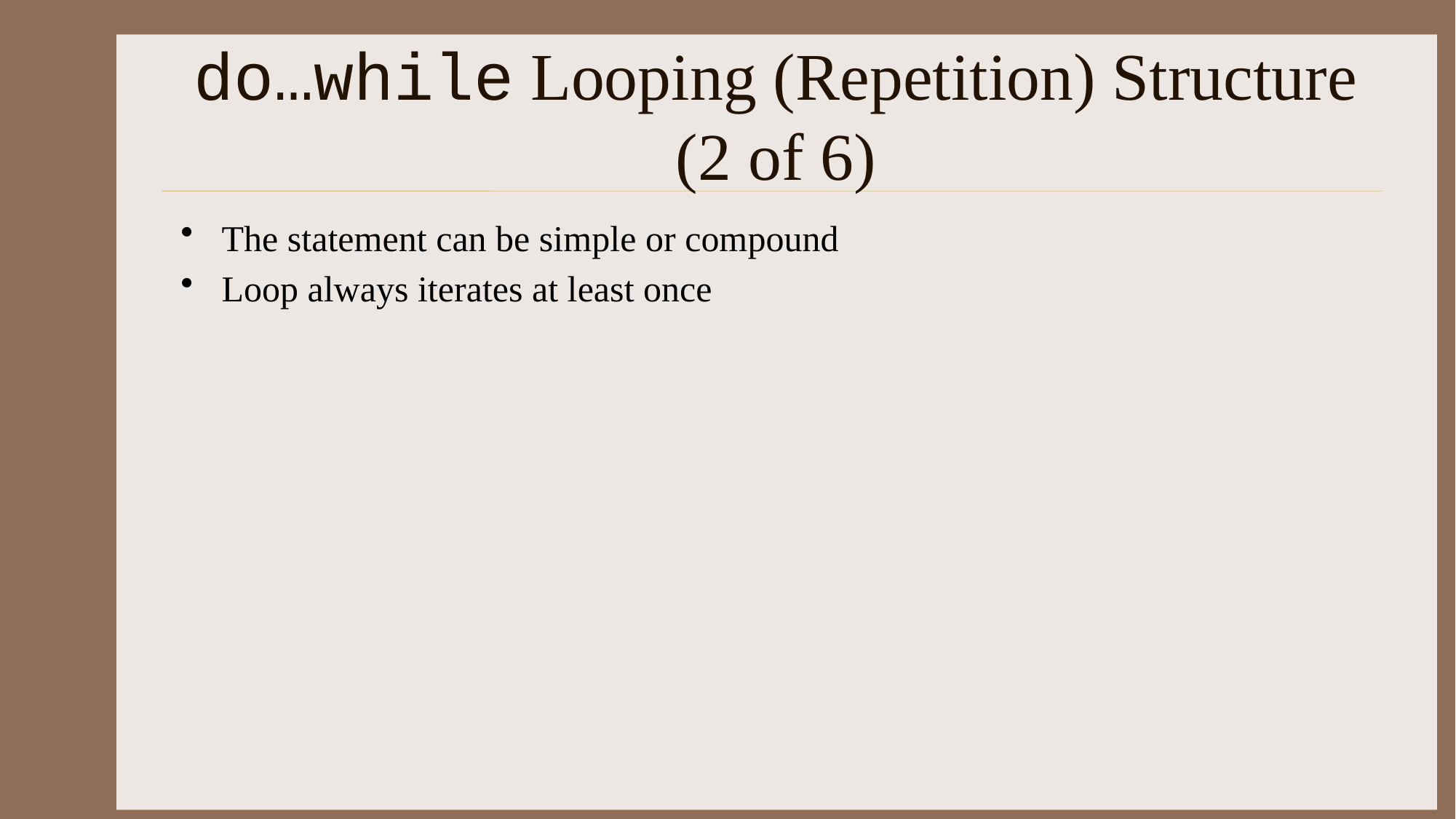

# do…while Looping (Repetition) Structure (2 of 6)
The statement can be simple or compound
Loop always iterates at least once